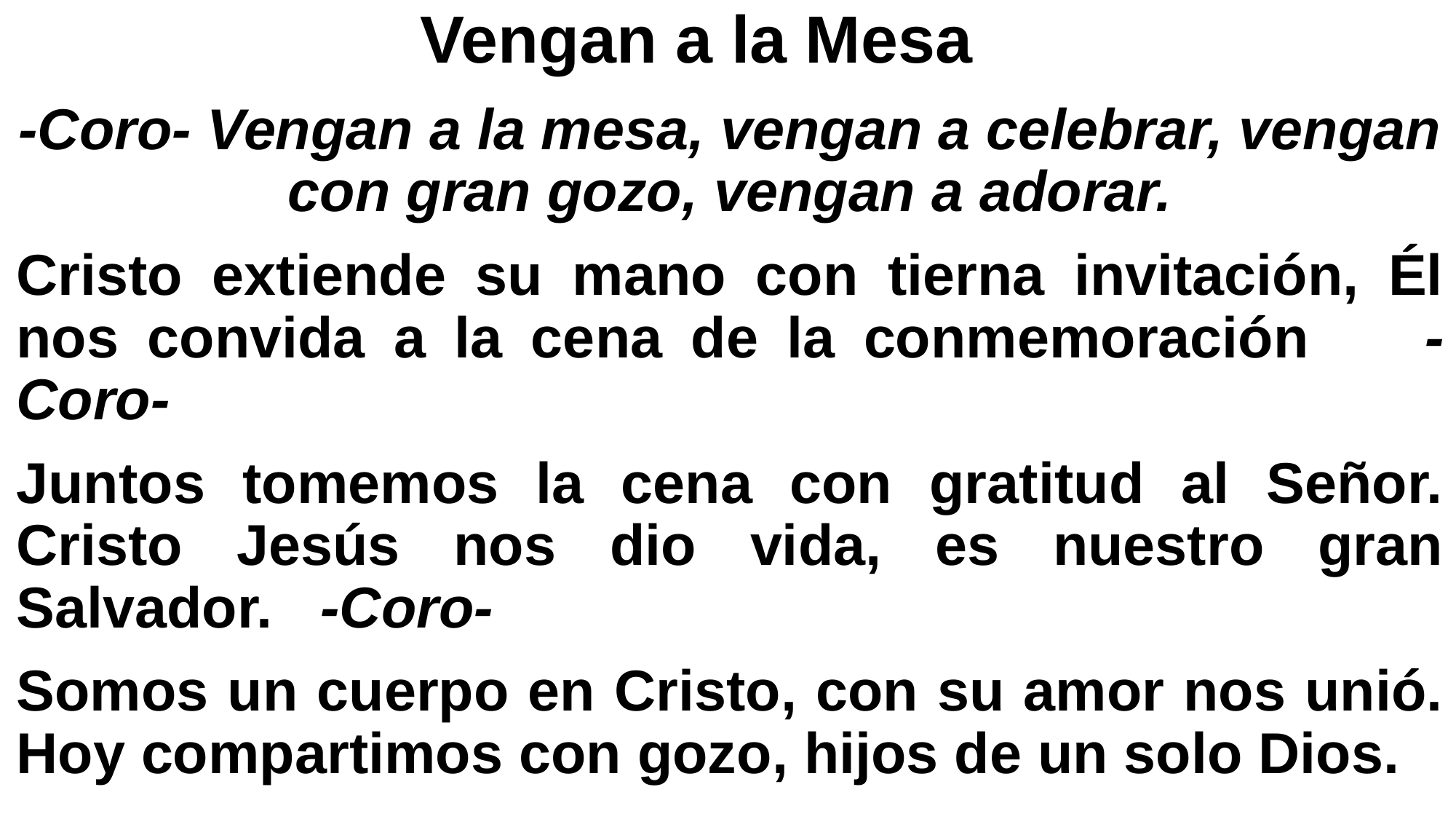

# Vengan a la Mesa
-Coro- Vengan a la mesa, vengan a celebrar, vengan con gran gozo, vengan a adorar.
Cristo extiende su mano con tierna invitación, Él nos convida a la cena de la conmemoración    -Coro-
Juntos tomemos la cena con gratitud al Señor. Cristo Jesús nos dio vida, es nuestro gran Salvador.   -Coro-
Somos un cuerpo en Cristo, con su amor nos unió. Hoy compartimos con gozo, hijos de un solo Dios.